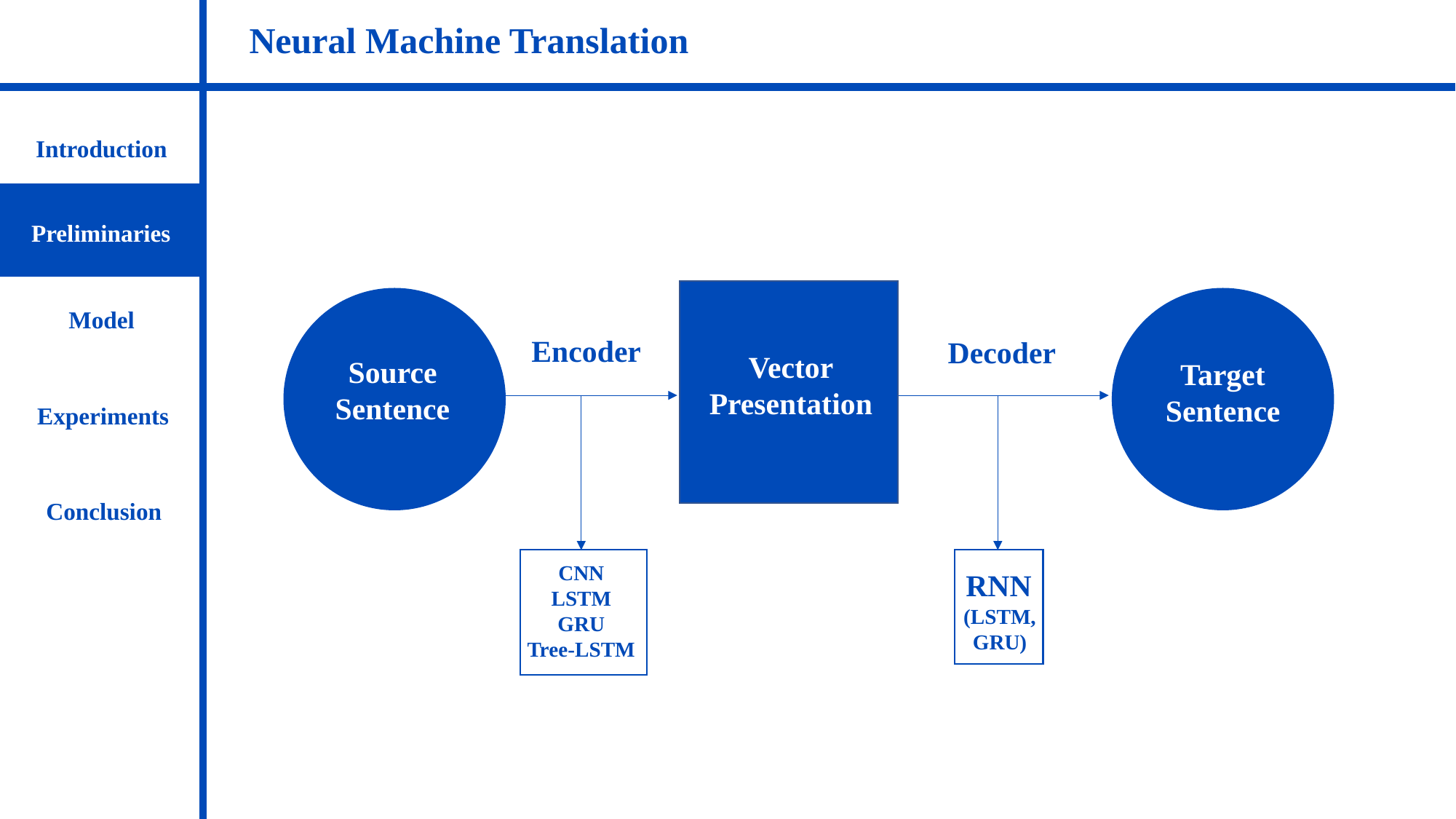

Neural Machine Translation
Introduction

Preliminaries

Model
Encoder
Decoder
Vector
Presentation
Source
Sentence
Target
Sentence
Experiments
Conclusion

CNN
LSTM
GRU
Tree-LSTM
RNN
(LSTM,
GRU)